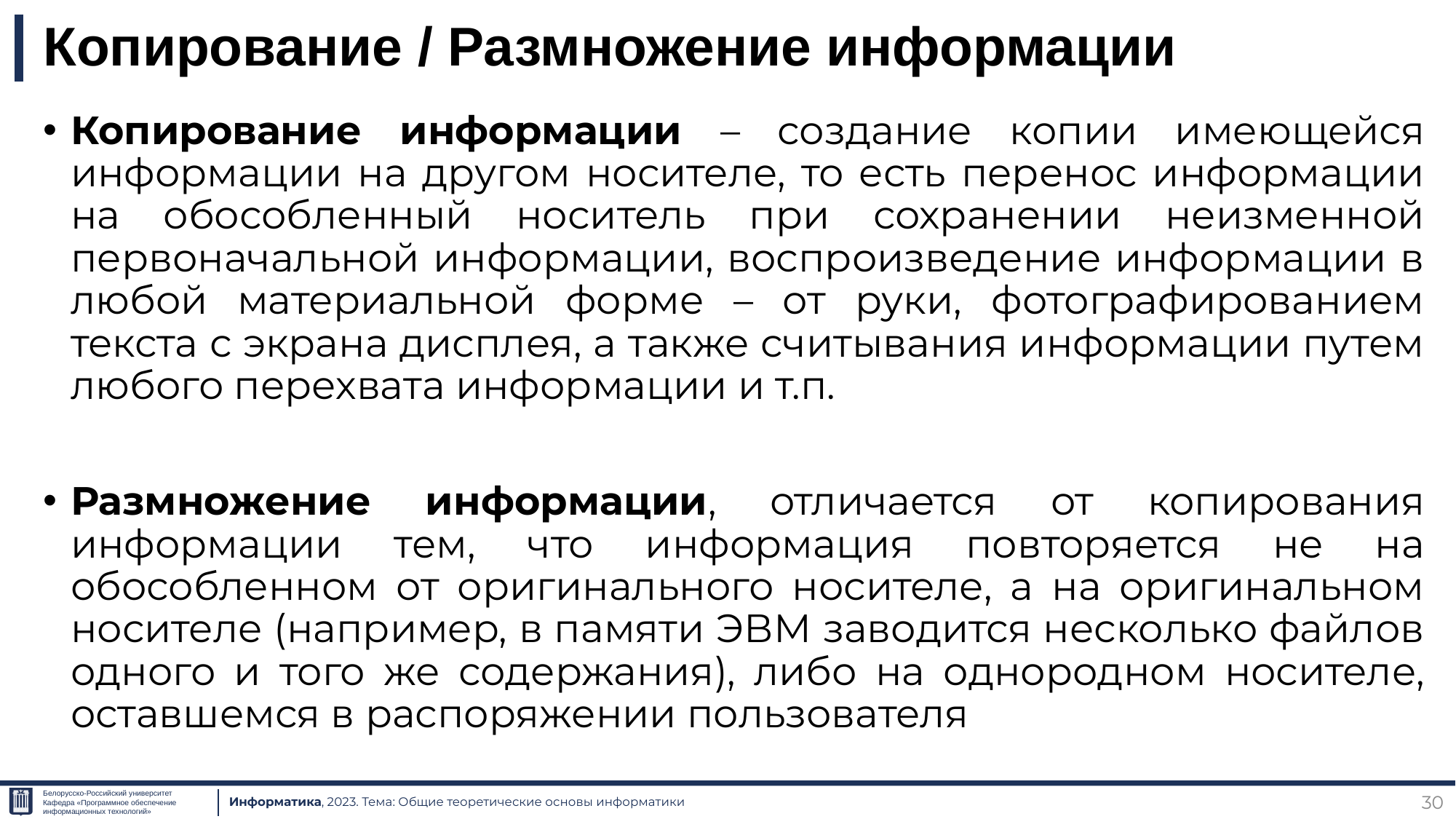

# Копирование / Размножение информации
Копирование информации – создание копии имеющейся информации на другом носителе, то есть перенос информации на обособленный носитель при сохранении неизменной первоначальной информации, воспроизведение информации в любой материальной форме – от руки, фотографированием текста с экрана дисплея, а также считывания информации путем любого перехвата информации и т.п.

Размножение информации, отличается от копирования информации тем, что информация повторяется не на обособленном от оригинального носителе, а на оригинальном носителе (например, в памяти ЭВМ заводится несколько файлов одного и того же содержания), либо на однородном носителе, оставшемся в распоряжении пользователя
30